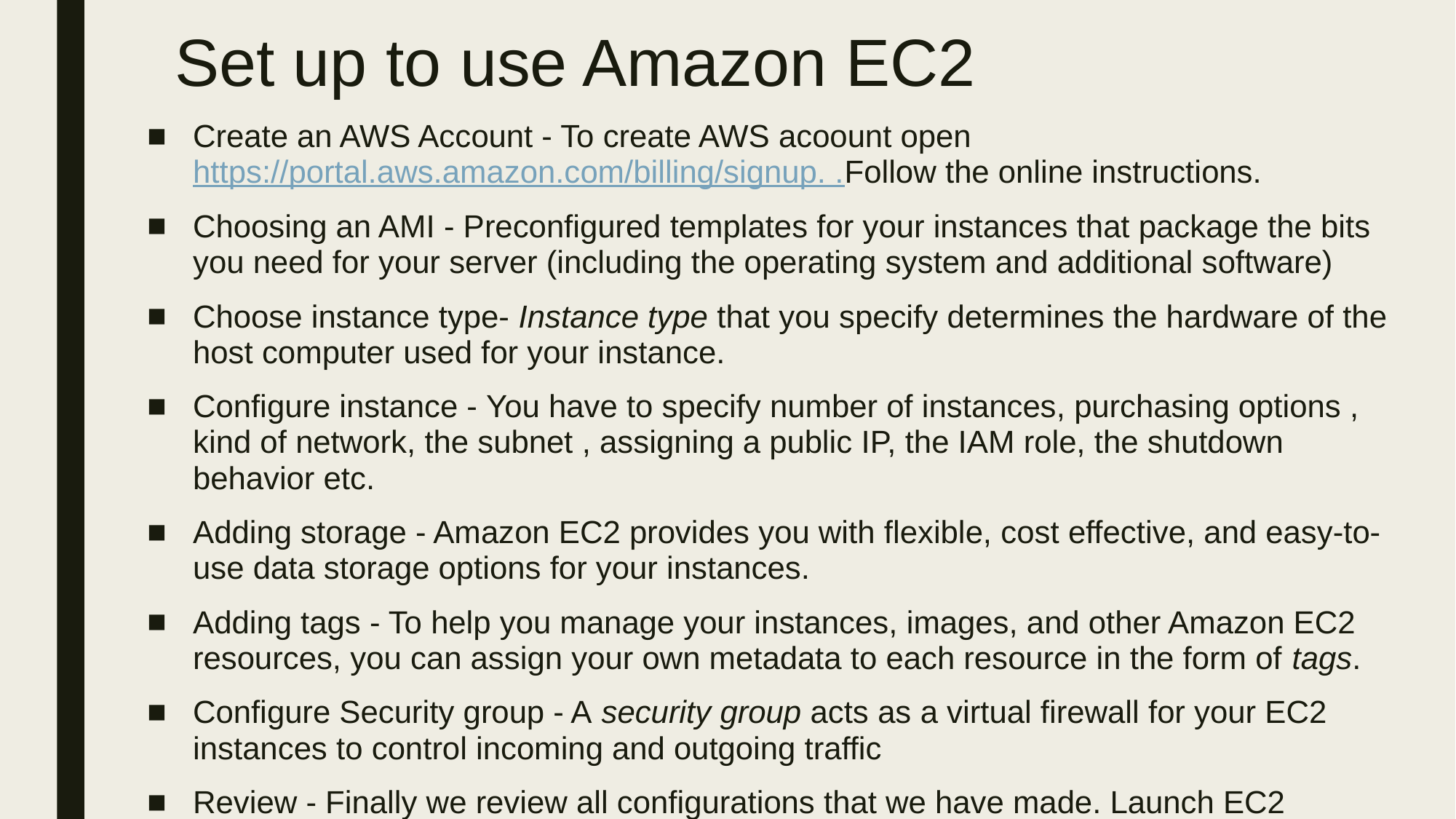

# Set up to use Amazon EC2
Create an AWS Account - To create AWS acoount open  https://portal.aws.amazon.com/billing/signup. .Follow the online instructions.
Choosing an AMI - Preconfigured templates for your instances that package the bits you need for your server (including the operating system and additional software)
Choose instance type- Instance type that you specify determines the hardware of the host computer used for your instance.
Configure instance - You have to specify number of instances, purchasing options , kind of network, the subnet , assigning a public IP, the IAM role, the shutdown behavior etc.
Adding storage - Amazon EC2 provides you with flexible, cost effective, and easy-to-use data storage options for your instances.
Adding tags - To help you manage your instances, images, and other Amazon EC2 resources, you can assign your own metadata to each resource in the form of tags.
Configure Security group - A security group acts as a virtual firewall for your EC2 instances to control incoming and outgoing traffic
Review - Finally we review all configurations that we have made. Launch EC2 instance